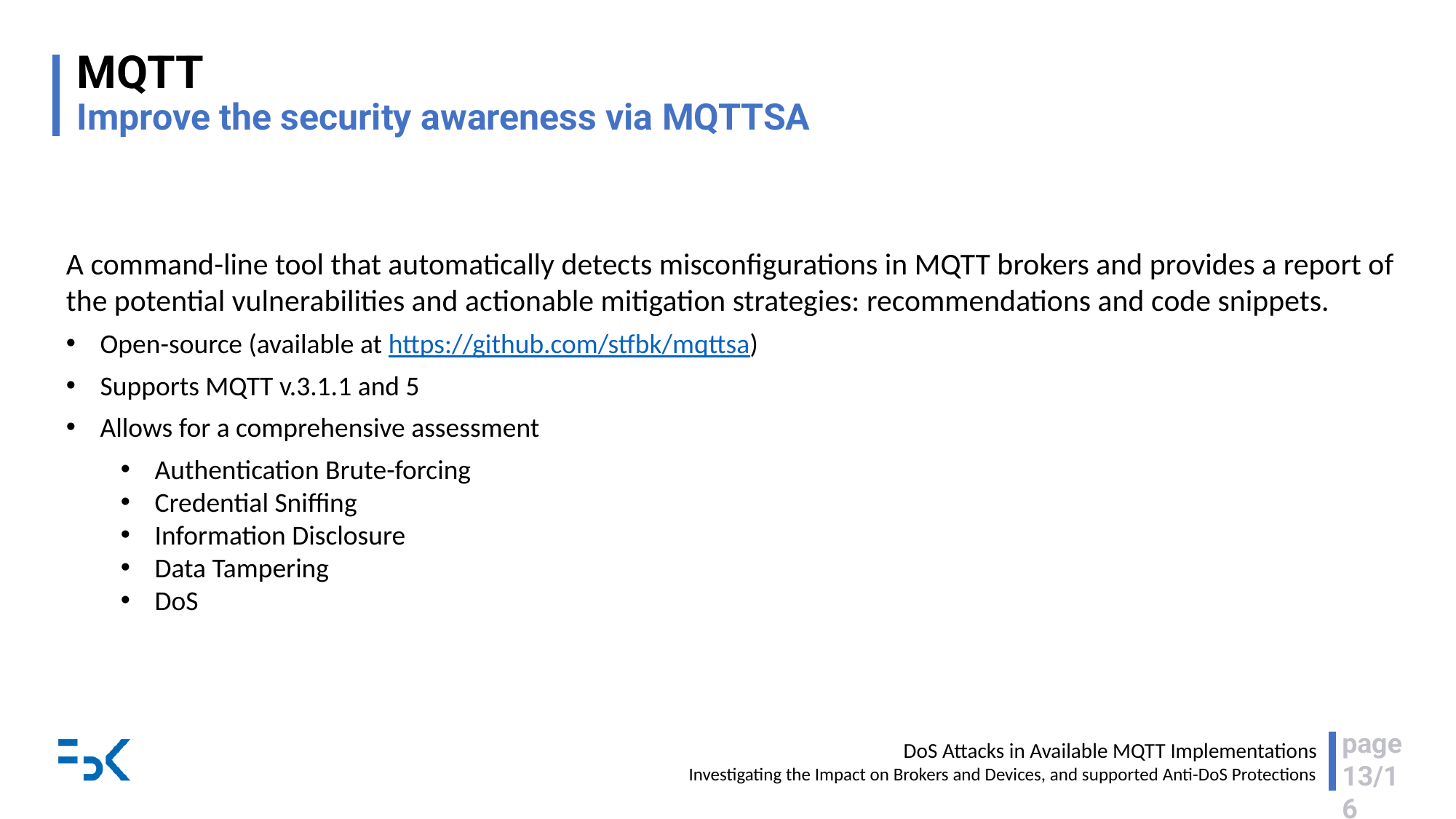

# MQTT
Improve the security awareness via MQTTSA
A command-line tool that automatically detects misconfigurations in MQTT brokers and provides a report of the potential vulnerabilities and actionable mitigation strategies: recommendations and code snippets.

Open-source (available at https://github.com/stfbk/mqttsa)

Supports MQTT v.3.1.1 and 5

Allows for a comprehensive assessment

Authentication Brute-forcing
Credential Sniffing
Information Disclosure
Data Tampering
DoS
page
13/16
DoS Attacks in Available MQTT Implementations
Investigating the Impact on Brokers and Devices, and supported Anti-DoS Protections